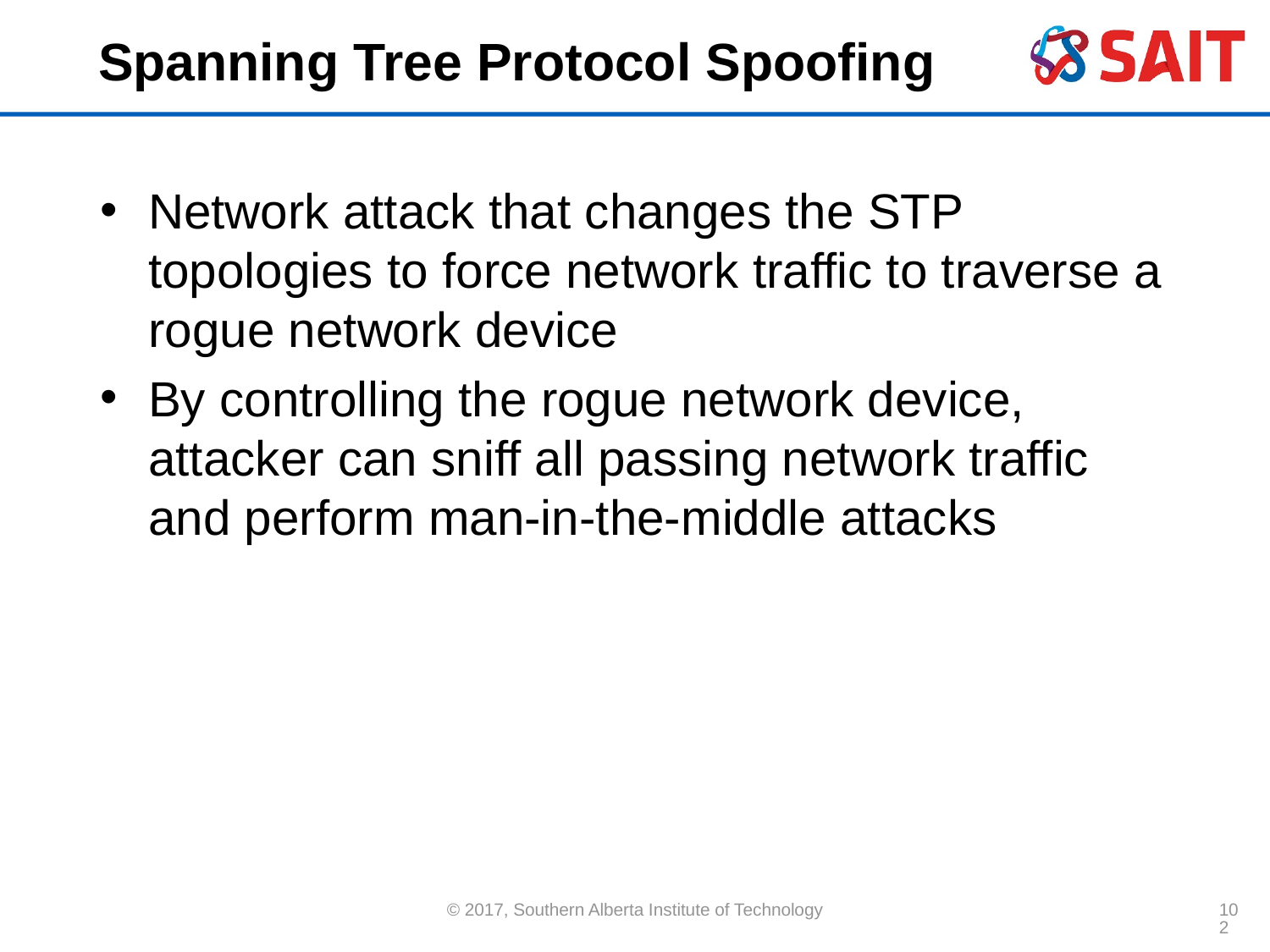

# Spanning Tree Protocol Spoofing
Network attack that changes the STP topologies to force network traffic to traverse a rogue network device
By controlling the rogue network device, attacker can sniff all passing network traffic and perform man-in-the-middle attacks